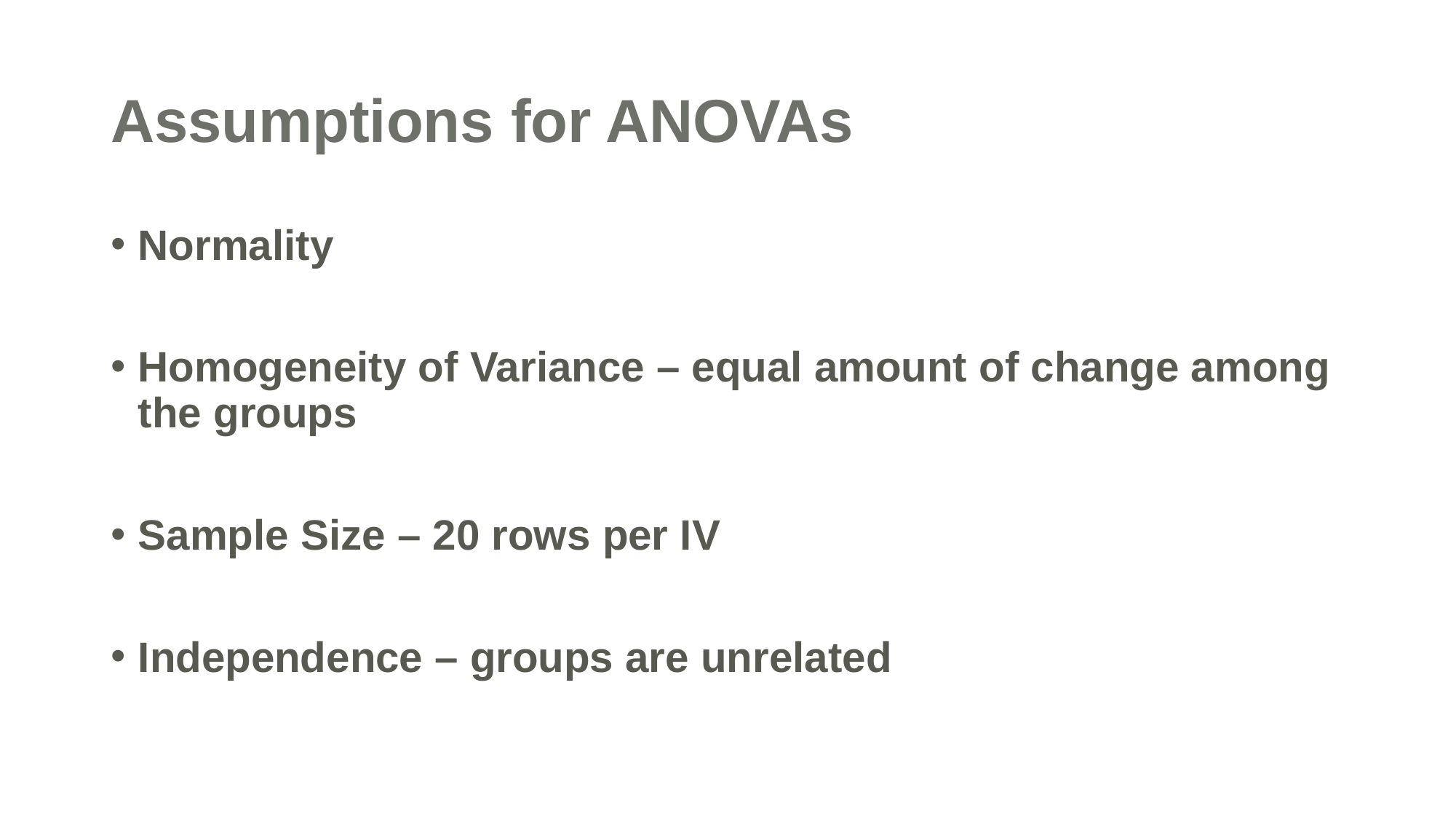

# Assumptions for ANOVAs
Normality

Homogeneity of Variance – equal amount of change among the groups

Sample Size – 20 rows per IV

Independence – groups are unrelated